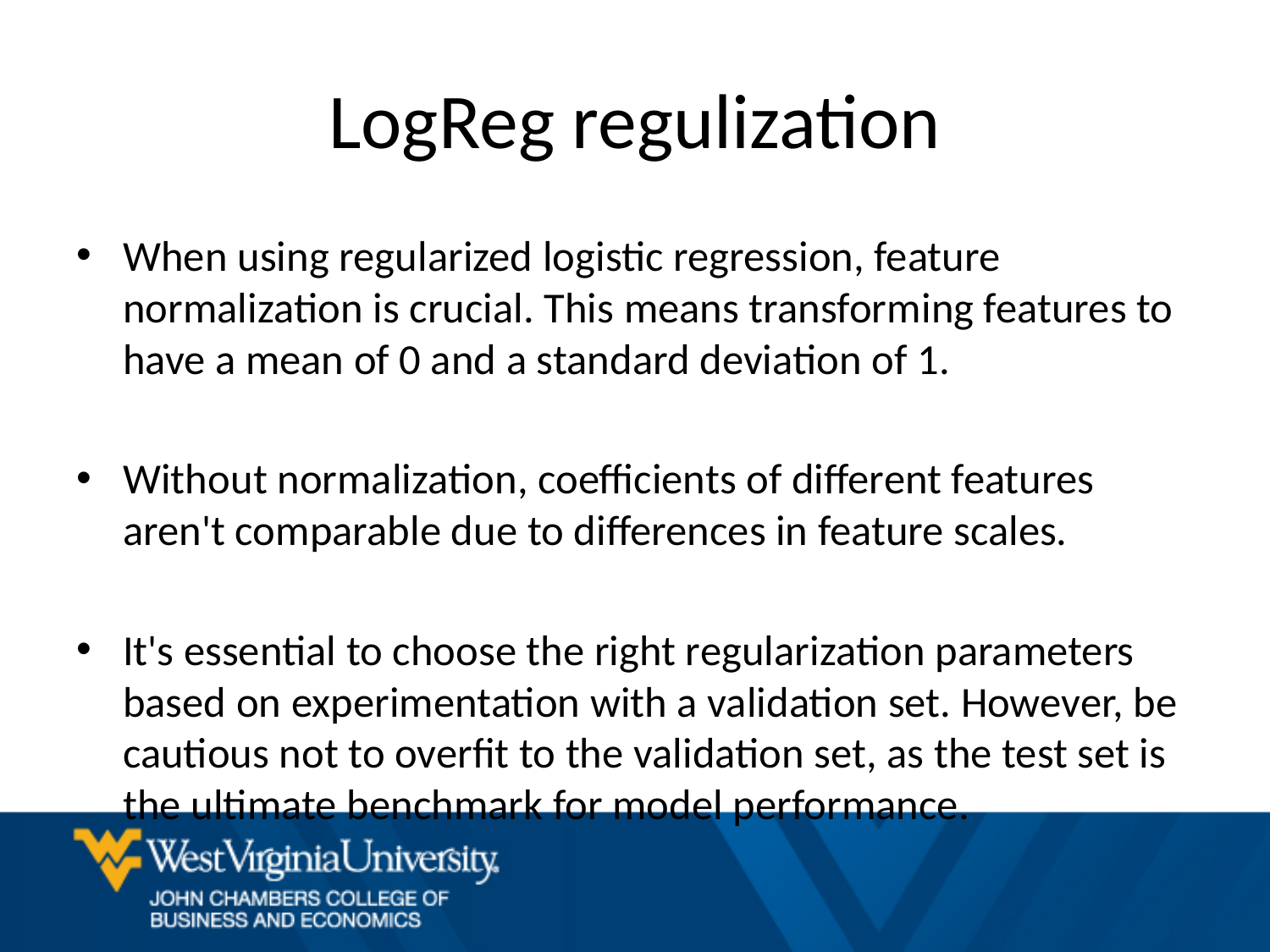

# LogReg regulization
When using regularized logistic regression, feature normalization is crucial. This means transforming features to have a mean of 0 and a standard deviation of 1.

Without normalization, coefficients of different features aren't comparable due to differences in feature scales.

It's essential to choose the right regularization parameters based on experimentation with a validation set. However, be cautious not to overfit to the validation set, as the test set is the ultimate benchmark for model performance.